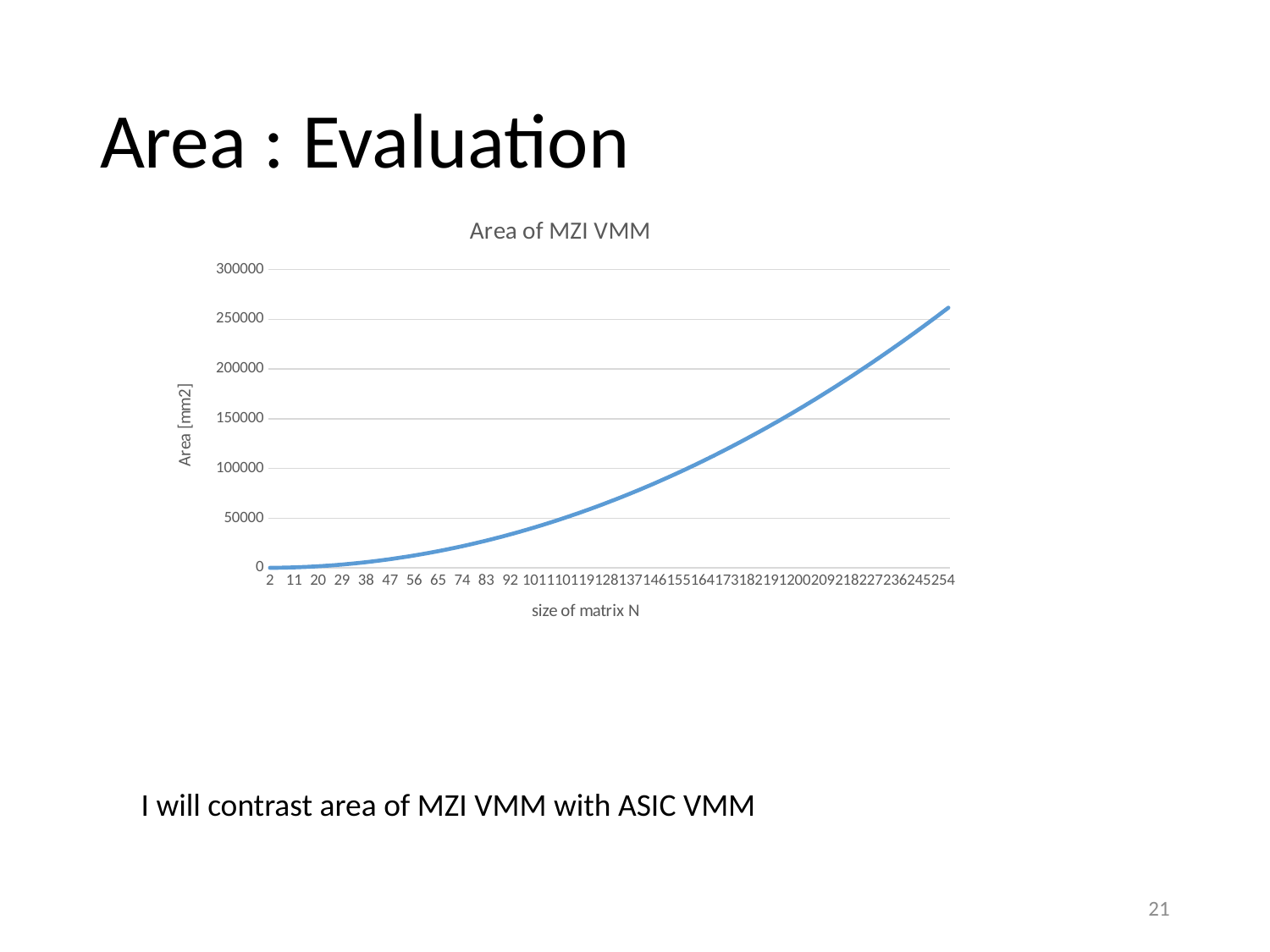

# Area : Evaluation

### Chart: Area of MZI VMM

| Category |  |
|---|---|
| 2 | 12.004000000000001 |
| 3 | 30.006 |
| 4 | 56.007999999999996 |
| 5 | 90.00999999999999 |
| 6 | 132.012 |
| 7 | 182.014 |
| 8 | 240.01600000000002 |
| 9 | 306.01800000000003 |
| 10 | 380.02 |
| 11 | 462.02200000000005 |
| 12 | 552.0239999999999 |
| 13 | 650.0260000000001 |
| 14 | 756.028 |
| 15 | 870.03 |
| 16 | 992.0319999999999 |
| 17 | 1122.034 |
| 18 | 1260.036 |
| 19 | 1406.038 |
| 20 | 1560.04 |
| 21 | 1722.042 |
| 22 | 1892.0439999999999 |
| 23 | 2070.046 |
| 24 | 2256.048 |
| 25 | 2450.05 |
| 26 | 2652.0519999999997 |
| 27 | 2862.054 |
| 28 | 3080.0559999999996 |
| 29 | 3306.058 |
| 30 | 3540.0600000000004 |
| 31 | 3782.062 |
| 32 | 4032.0640000000003 |
| 33 | 4290.066000000001 |
| 34 | 4556.067999999999 |
| 35 | 4830.07 |
| 36 | 5112.072 |
| 37 | 5402.0740000000005 |
| 38 | 5700.075999999999 |
| 39 | 6006.0779999999995 |
| 40 | 6320.08 |
| 41 | 6642.082 |
| 42 | 6972.084000000001 |
| 43 | 7310.085999999999 |
| 44 | 7656.088 |
| 45 | 8010.09 |
| 46 | 8372.092 |
| 47 | 8742.094000000001 |
| 48 | 9120.096000000001 |
| 49 | 9506.098000000002 |
| 50 | 9900.099999999999 |
| 51 | 10302.101999999999 |
| 52 | 10712.104 |
| 53 | 11130.106 |
| 54 | 11556.108 |
| 55 | 11990.11 |
| 56 | 12432.112000000001 |
| 57 | 12882.114000000001 |
| 58 | 13340.116000000002 |
| 59 | 13806.117999999999 |
| 60 | 14280.119999999999 |
| 61 | 14762.122 |
| 62 | 15252.124 |
| 63 | 15750.126 |
| 64 | 16256.128 |
| 65 | 16770.129999999997 |
| 66 | 17292.131999999998 |
| 67 | 17822.134 |
| 68 | 18360.136 |
| 69 | 18906.138 |
| 70 | 19460.14 |
| 71 | 20022.142 |
| 72 | 20592.144 |
| 73 | 21170.146 |
| 74 | 21756.148 |
| 75 | 22350.15 |
| 76 | 22952.152000000002 |
| 77 | 23562.154000000002 |
| 78 | 24180.156000000003 |
| 79 | 24806.158000000003 |
| 80 | 25440.160000000003 |
| 81 | 26082.161999999997 |
| 82 | 26732.163999999997 |
| 83 | 27390.165999999997 |
| 84 | 28056.167999999998 |
| 85 | 28730.17 |
| 86 | 29412.172 |
| 87 | 30102.174 |
| 88 | 30800.176 |
| 89 | 31506.178 |
| 90 | 32220.18 |
| 91 | 32942.182 |
| 92 | 33672.183999999994 |
| 93 | 34410.186 |
| 94 | 35156.187999999995 |
| 95 | 35910.19 |
| 96 | 36672.191999999995 |
| 97 | 37442.194 |
| 98 | 38220.195999999996 |
| 99 | 39006.198000000004 |
| 100 | 39800.2 |
| 101 | 40602.202000000005 |
| 102 | 41412.204 |
| 103 | 42230.206000000006 |
| 104 | 43056.208 |
| 105 | 43890.21000000001 |
| 106 | 44732.212 |
| 107 | 45582.21400000001 |
| 108 | 46440.216 |
| 109 | 47306.21799999999 |
| 110 | 48180.22 |
| 111 | 49062.221999999994 |
| 112 | 49952.224 |
| 113 | 50850.225999999995 |
| 114 | 51756.228 |
| 115 | 52670.229999999996 |
| 116 | 53592.232 |
| 117 | 54522.234 |
| 118 | 55460.236000000004 |
| 119 | 56406.238 |
| 120 | 57360.240000000005 |
| 121 | 58322.242 |
| 122 | 59292.244000000006 |
| 123 | 60270.246 |
| 124 | 61256.24800000001 |
| 125 | 62250.25 |
| 126 | 63252.25199999999 |
| 127 | 64262.254 |
| 128 | 65280.255999999994 |
| 129 | 66306.258 |
| 130 | 67340.26000000001 |
| 131 | 68382.26199999999 |
| 132 | 69432.264 |
| 133 | 70490.266 |
| 134 | 71556.26800000001 |
| 135 | 72630.26999999999 |
| 136 | 73712.272 |
| 137 | 74802.274 |
| 138 | 75900.27600000001 |
| 139 | 77006.27799999999 |
| 140 | 78120.28 |
| 141 | 79242.282 |
| 142 | 80372.28400000001 |
| 143 | 81510.286 |
| 144 | 82656.288 |
| 145 | 83810.29000000001 |
| 146 | 84972.29199999999 |
| 147 | 86142.294 |
| 148 | 87320.296 |
| 149 | 88506.29800000001 |
| 150 | 89700.29999999999 |
| 151 | 90902.302 |
| 152 | 92112.304 |
| 153 | 93330.30600000001 |
| 154 | 94556.30799999999 |
| 155 | 95790.31 |
| 156 | 97032.312 |
| 157 | 98282.31400000001 |
| 158 | 99540.31599999999 |
| 159 | 100806.318 |
| 160 | 102080.32 |
| 161 | 103362.32199999999 |
| 162 | 104652.324 |
| 163 | 105950.326 |
| 164 | 107256.32800000001 |
| 165 | 108570.32999999999 |
| 166 | 109892.332 |
| 167 | 111222.334 |
| 168 | 112560.33600000001 |
| 169 | 113906.33799999999 |
| 170 | 115260.34 |
| 171 | 116622.342 |
| 172 | 117992.34400000001 |
| 173 | 119370.34599999999 |
| 174 | 120756.348 |
| 175 | 122150.35 |
| 176 | 123552.35200000001 |
| 177 | 124962.35399999999 |
| 178 | 126380.356 |
| 179 | 127806.35800000001 |
| 180 | 129240.35999999999 |
| 181 | 130682.362 |
| 182 | 132132.364 |
| 183 | 133590.36599999998 |
| 184 | 135056.36800000002 |
| 185 | 136530.37 |
| 186 | 138012.37199999997 |
| 187 | 139502.374 |
| 188 | 141000.376 |
| 189 | 142506.37800000003 |
| 190 | 144020.38 |
| 191 | 145542.38199999998 |
| 192 | 147072.38400000002 |
| 193 | 148610.386 |
| 194 | 150156.38799999998 |
| 195 | 151710.39 |
| 196 | 153272.392 |
| 197 | 154842.39399999997 |
| 198 | 156420.396 |
| 199 | 158006.398 |
| 200 | 159600.40000000002 |
| 201 | 161202.402 |
| 202 | 162812.40399999998 |
| 203 | 164430.40600000002 |
| 204 | 166056.408 |
| 205 | 167690.40999999997 |
| 206 | 169332.412 |
| 207 | 170982.414 |
| 208 | 172640.41600000003 |
| 209 | 174306.418 |
| 210 | 175980.41999999998 |
| 211 | 177662.42200000002 |
| 212 | 179352.424 |
| 213 | 181050.42599999998 |
| 214 | 182756.428 |
| 215 | 184470.43 |
| 216 | 186192.43199999997 |
| 217 | 187922.434 |
| 218 | 189660.436 |
| 219 | 191406.43800000002 |
| 220 | 193160.44 |
| 221 | 194922.44199999998 |
| 222 | 196692.44400000002 |
| 223 | 198470.446 |
| 224 | 200256.44799999997 |
| 225 | 202050.45 |
| 226 | 203852.452 |
| 227 | 205662.45400000003 |
| 228 | 207480.456 |
| 229 | 209306.45799999998 |
| 230 | 211140.46000000002 |
| 231 | 212982.462 |
| 232 | 214832.46399999998 |
| 233 | 216690.46600000001 |
| 234 | 218556.468 |
| 235 | 220430.46999999997 |
| 236 | 222312.472 |
| 237 | 224202.474 |
| 238 | 226100.47600000002 |
| 239 | 228006.478 |
| 240 | 229920.47999999998 |
| 241 | 231842.48200000002 |
| 242 | 233772.484 |
| 243 | 235710.48599999998 |
| 244 | 237656.488 |
| 245 | 239610.49 |
| 246 | 241572.49200000003 |
| 247 | 243542.494 |
| 248 | 245520.49599999998 |
| 249 | 247506.49800000002 |
| 250 | 249500.5 |
| 251 | 251502.50199999998 |
| 252 | 253512.50400000002 |
| 253 | 255530.506 |
| 254 | 257556.50799999997 |
| 255 | 259590.51 |
| 256 | 261632.512 |
I will contrast area of MZI VMM with ASIC VMM
21